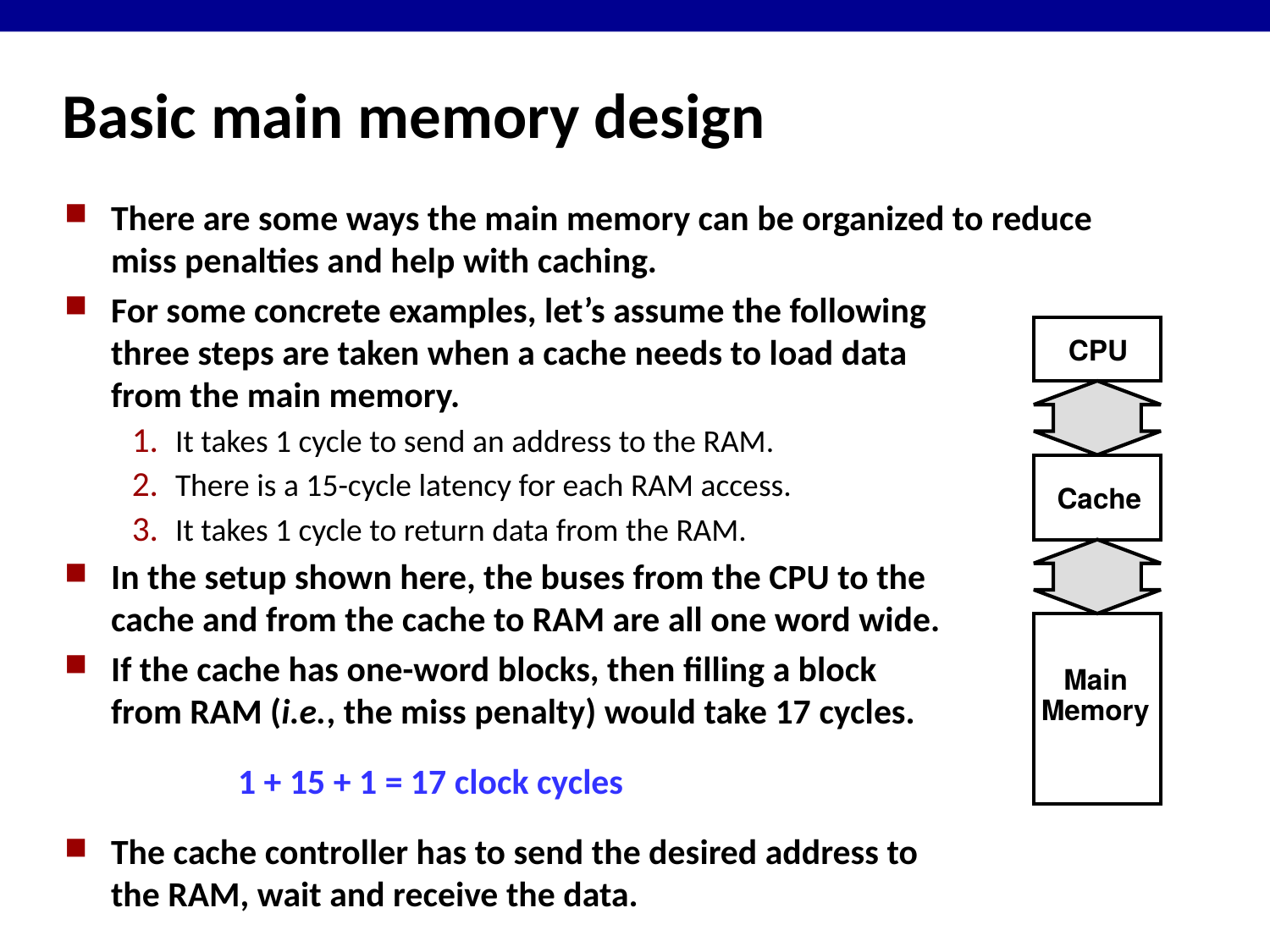

# Basic main memory design
There are some ways the main memory can be organized to reduce miss penalties and help with caching.
For some concrete examples, let’s assume the following
	three steps are taken when a cache needs to load data
	from the main memory.
It takes 1 cycle to send an address to the RAM.
There is a 15-cycle latency for each RAM access.
It takes 1 cycle to return data from the RAM.
In the setup shown here, the buses from the CPU to the
	cache and from the cache to RAM are all one word wide.
If the cache has one-word blocks, then filling a block
	from RAM (i.e., the miss penalty) would take 17 cycles.
		1 + 15 + 1 = 17 clock cycles
The cache controller has to send the desired address to
	the RAM, wait and receive the data.

CPU

Cache

Main
Memory